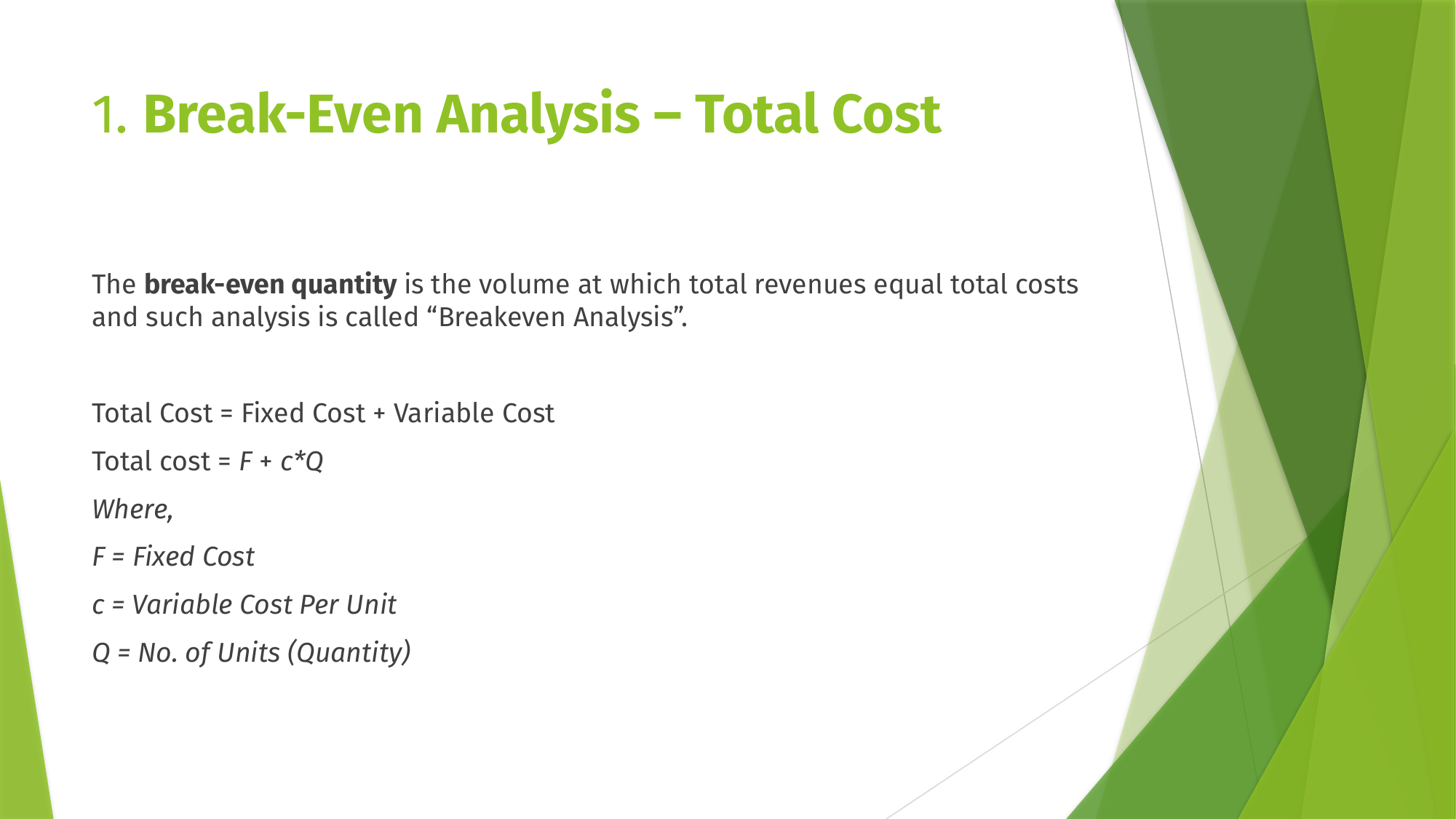

# 1. Break-Even Analysis – Total Cost
The break-even quantity is the volume at which total revenues equal total costs and such analysis is called “Breakeven Analysis”.

Total Cost = Fixed Cost + Variable Cost
Total cost = F + c*Q
Where,
F = Fixed Cost
c = Variable Cost Per Unit
Q = No. of Units (Quantity)